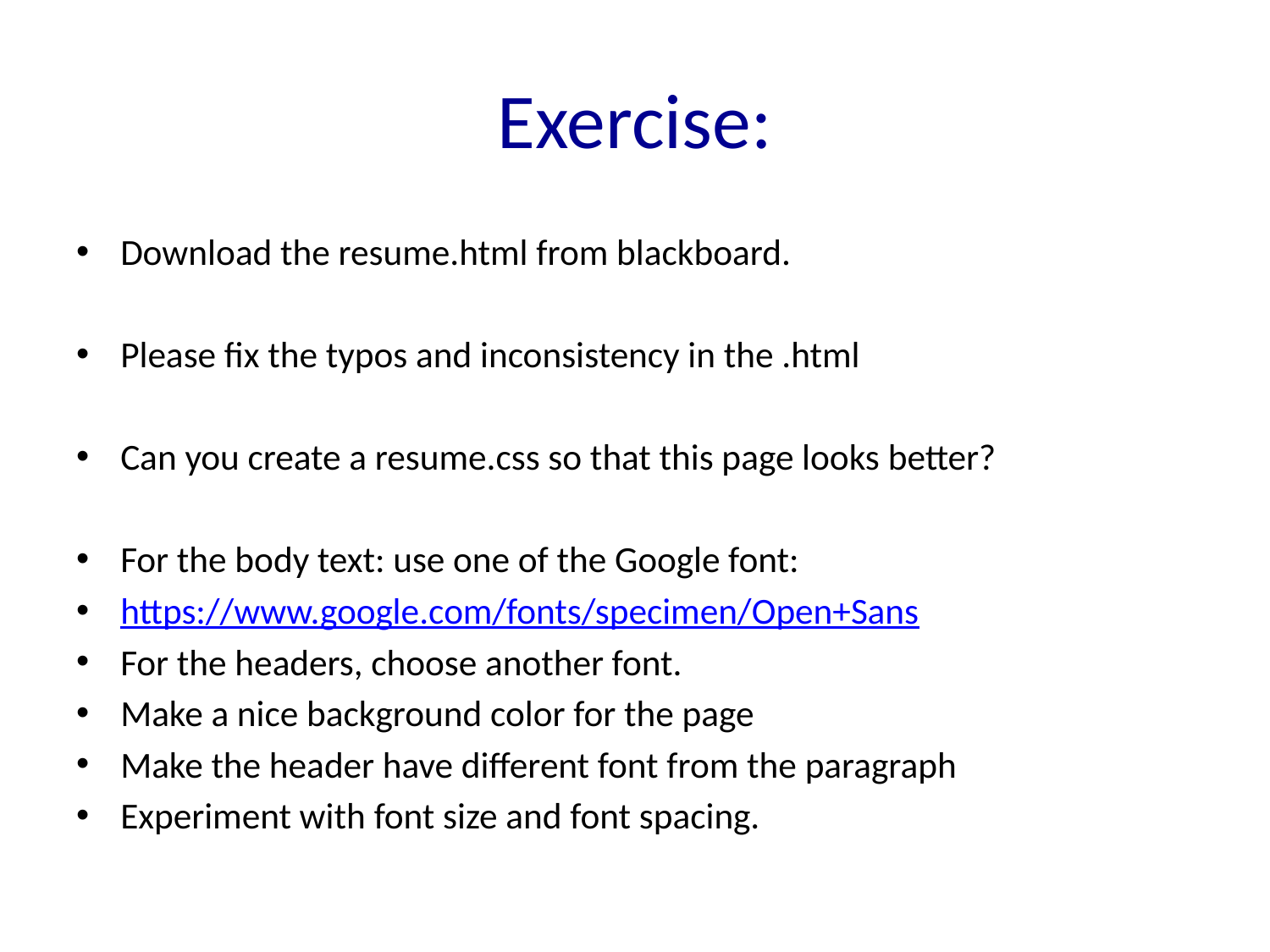

# Exercise:
Download the resume.html from blackboard.

Please fix the typos and inconsistency in the .html

Can you create a resume.css so that this page looks better?

For the body text: use one of the Google font:
https://www.google.com/fonts/specimen/Open+Sans
For the headers, choose another font.
Make a nice background color for the page
Make the header have different font from the paragraph
Experiment with font size and font spacing.